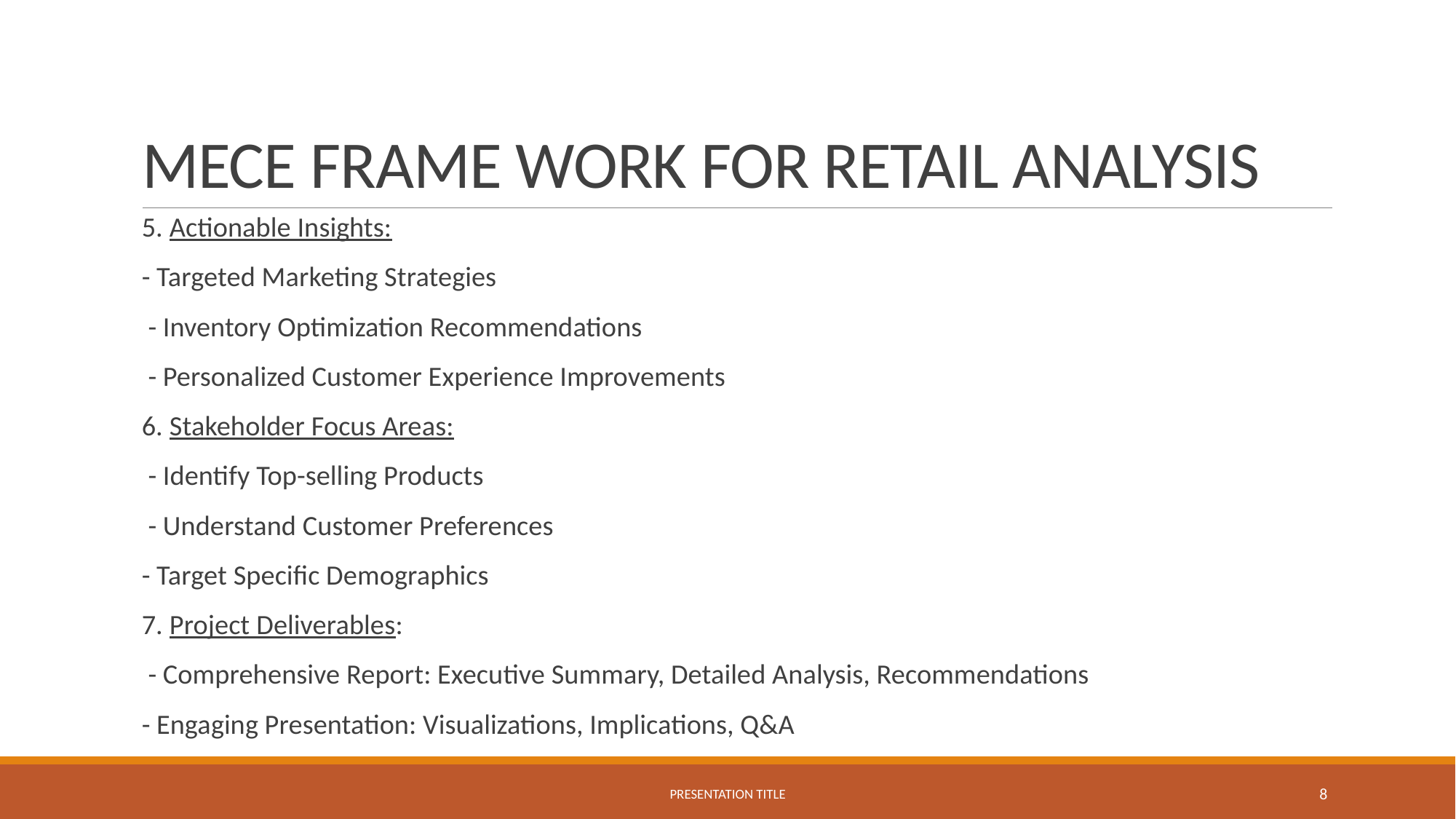

# MECE FRAME WORK FOR RETAIL ANALYSIS
5. Actionable Insights:
- Targeted Marketing Strategies
 - Inventory Optimization Recommendations
 - Personalized Customer Experience Improvements
6. Stakeholder Focus Areas:
 - Identify Top-selling Products
 - Understand Customer Preferences
- Target Specific Demographics
7. Project Deliverables:
 - Comprehensive Report: Executive Summary, Detailed Analysis, Recommendations
- Engaging Presentation: Visualizations, Implications, Q&A
Presentation title
8